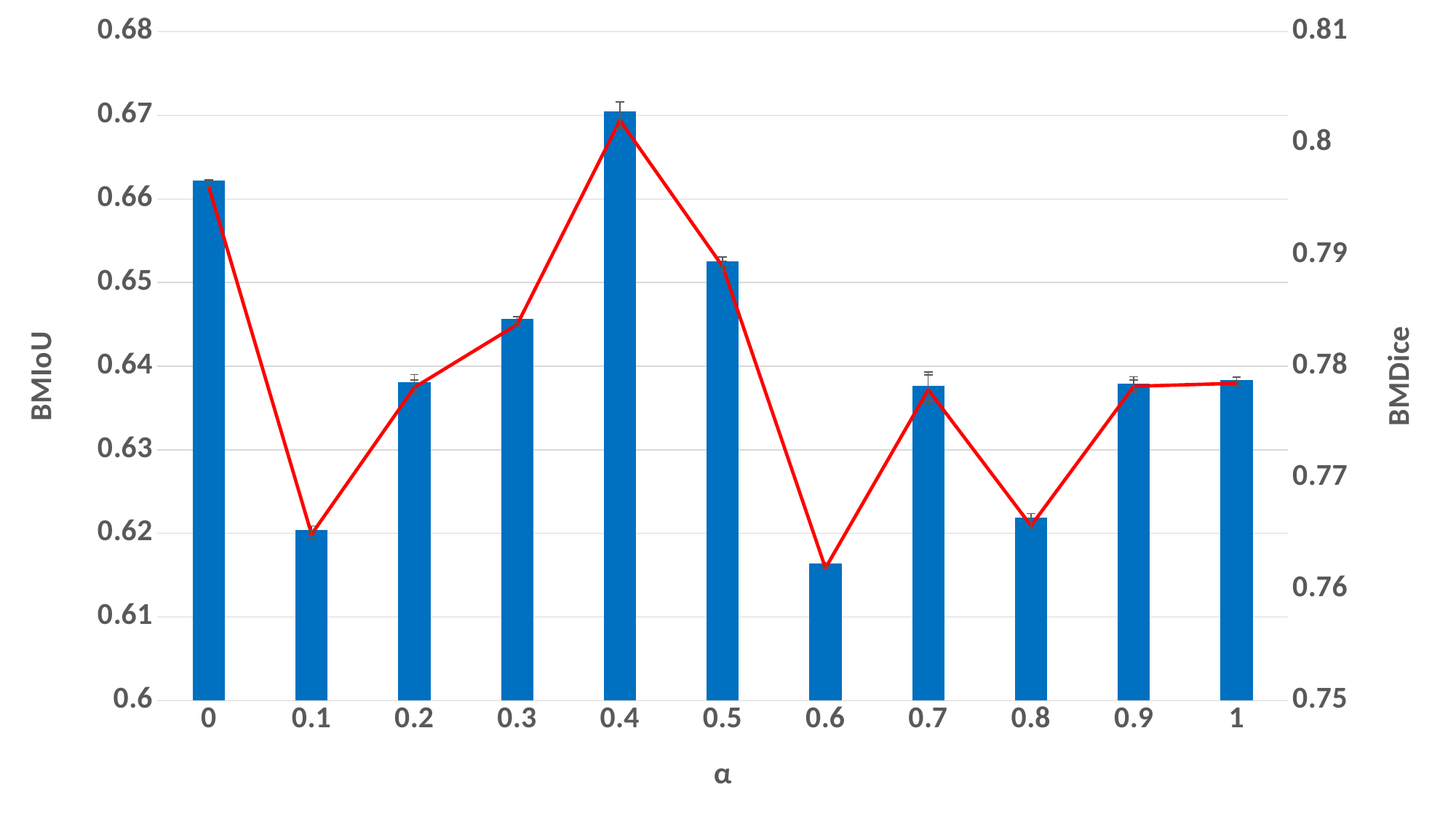

### Chart

| Category | BMIoU | BMDice |
|---|---|---|
| 0 | 0.662194878011539 | 0.796106955424417 |
| 0.1 | 0.620383629078039 | 0.764925641213403 |
| 0.2 | 0.638045717495187 | 0.77809564220266 |
| 0.3 | 0.64563593384484 | 0.783731813072074 |
| 0.4 | 0.670497608681018 | 0.802055082061018 |
| 0.5 | 0.652532298734487 | 0.788944346118008 |
| 0.6 | 0.616399217035371 | 0.761887071109866 |
| 0.7 | 0.637610044653801 | 0.777890031702605 |
| 0.8 | 0.621847393821981 | 0.765687619955775 |
| 0.9 | 0.637913210308529 | 0.778197470230429 |
| 1 | 0.638313317561872 | 0.778465801904591 |